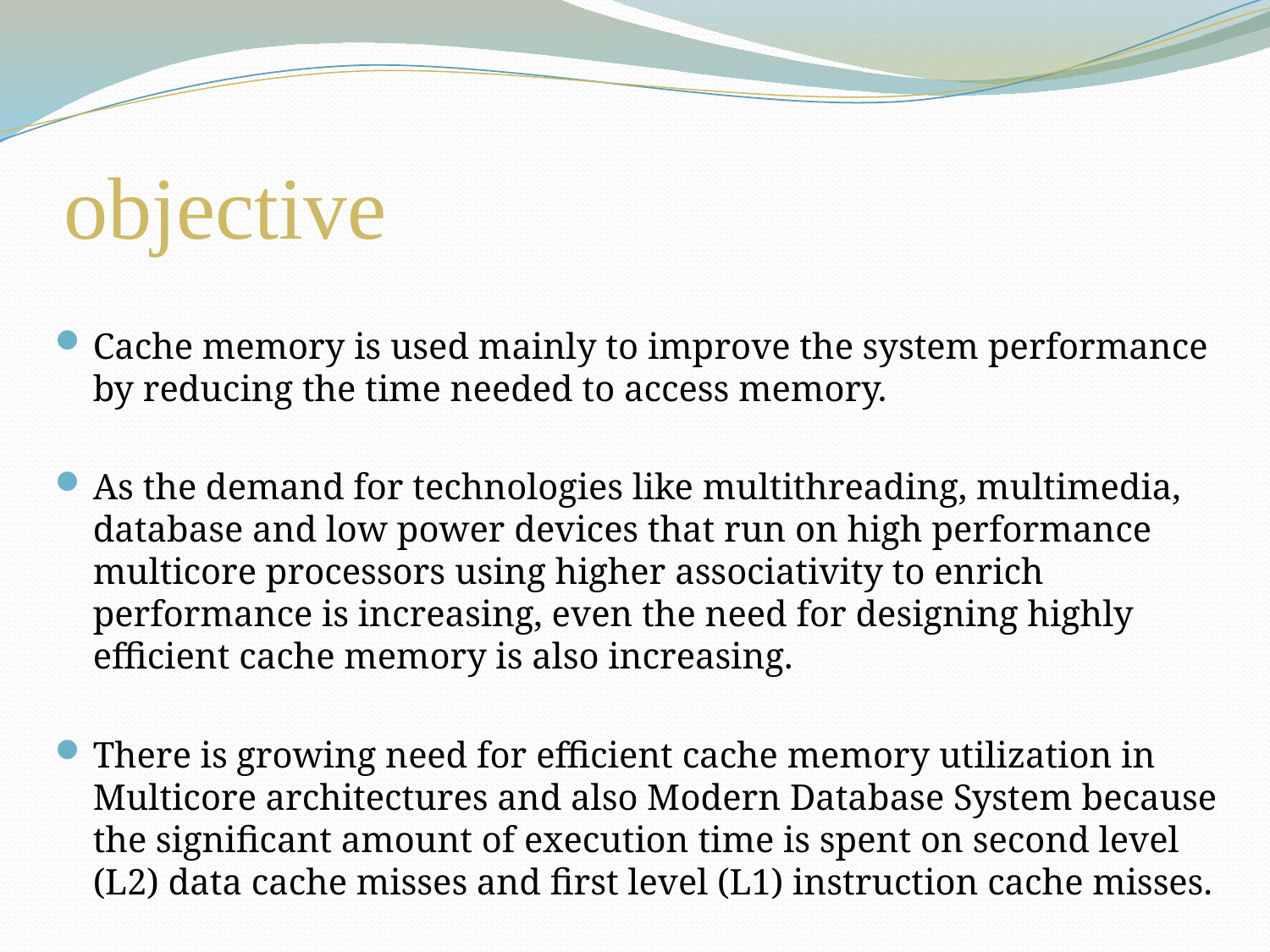

# objective
Cache memory is used mainly to improve the system performance by reducing the time needed to access memory.

As the demand for technologies like multithreading, multimedia, database and low power devices that run on high performance multicore processors using higher associativity to enrich performance is increasing, even the need for designing highly efficient cache memory is also increasing.

There is growing need for efficient cache memory utilization in Multicore architectures and also Modern Database System because the significant amount of execution time is spent on second level (L2) data cache misses and first level (L1) instruction cache misses.